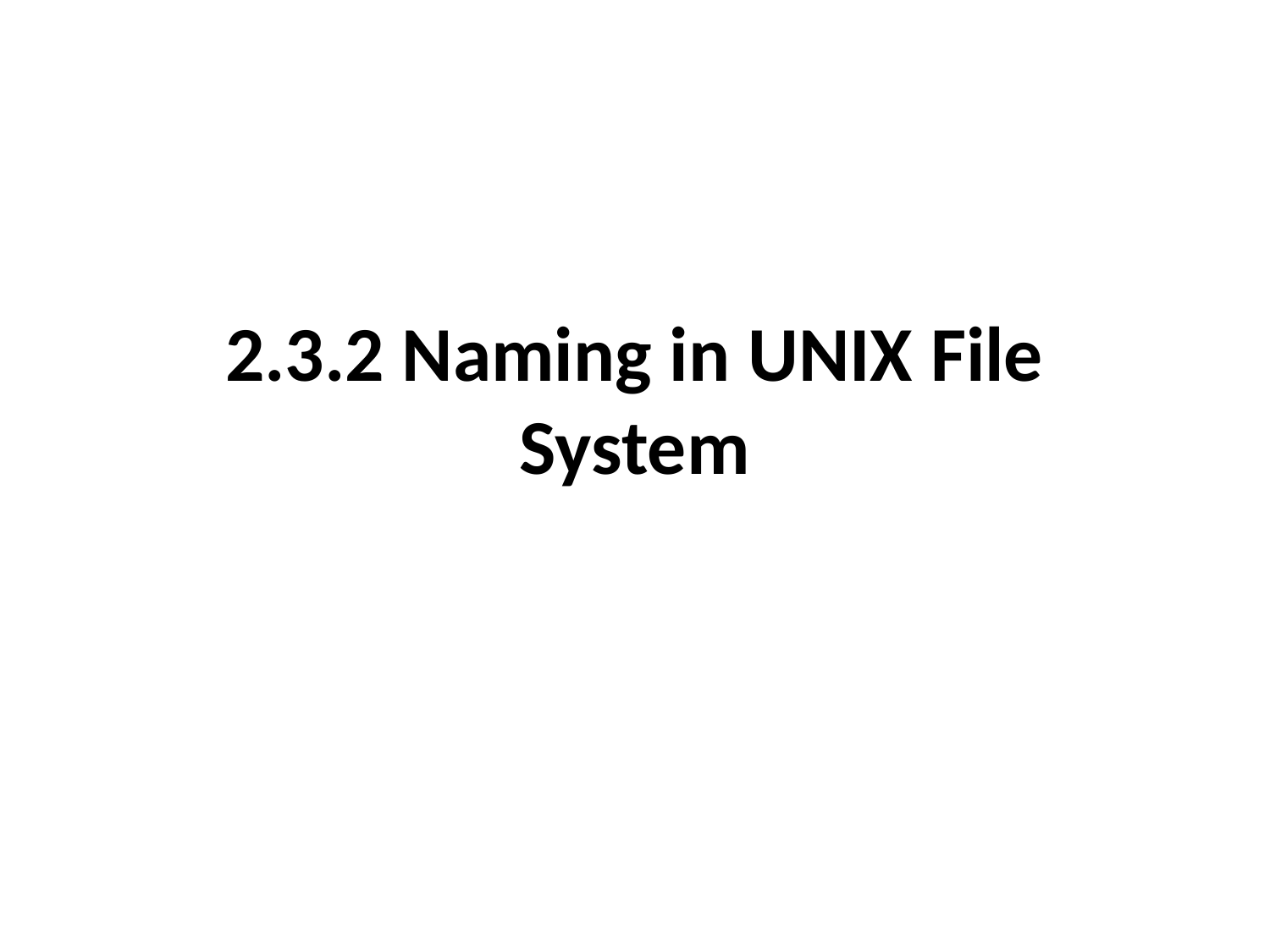

# 2.3.2 Naming in UNIX File System

1